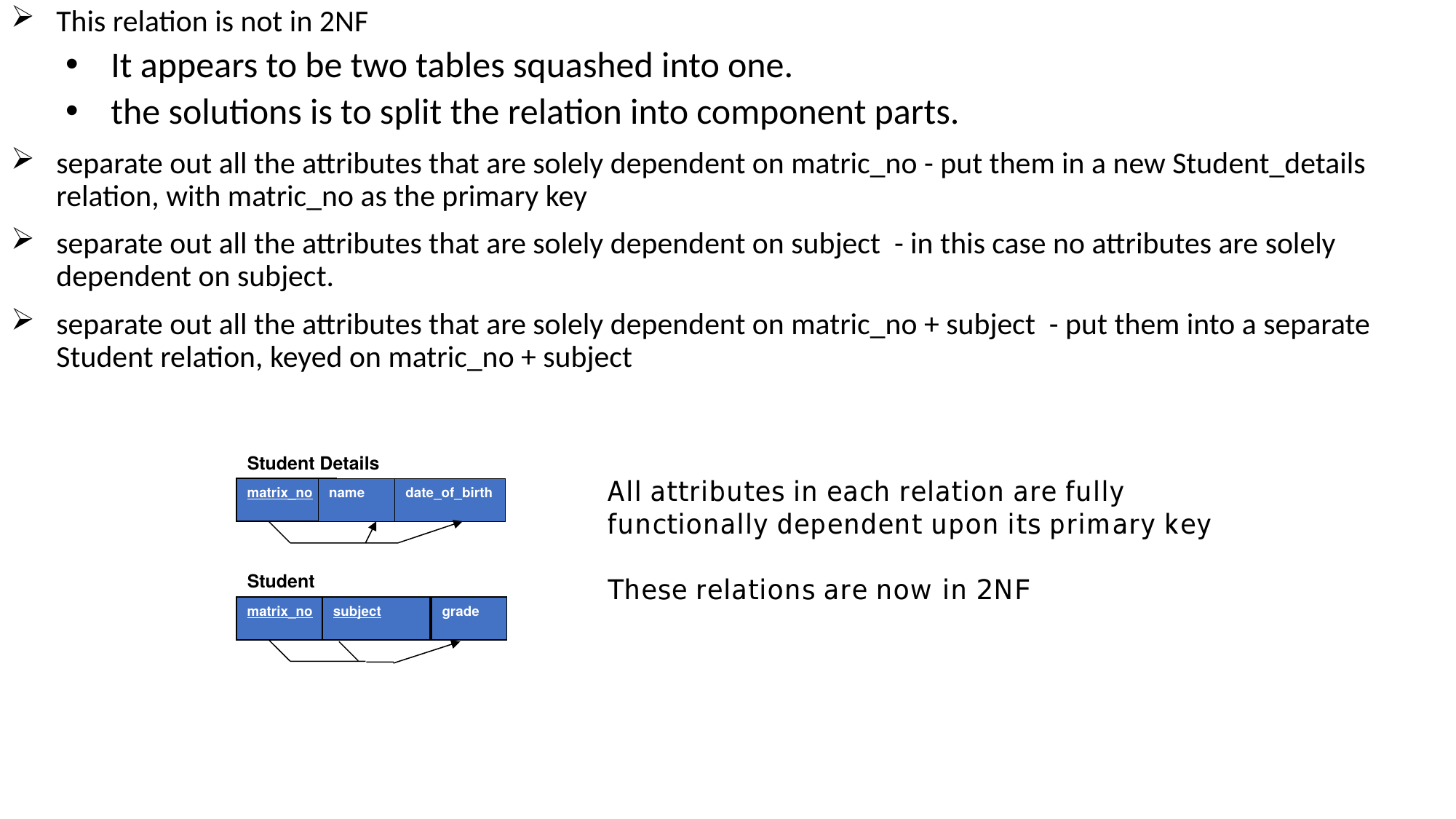

This relation is not in 2NF
It appears to be two tables squashed into one.
the solutions is to split the relation into component parts.
separate out all the attributes that are solely dependent on matric_no - put them in a new Student_details relation, with matric_no as the primary key
separate out all the attributes that are solely dependent on subject  - in this case no attributes are solely dependent on subject.
separate out all the attributes that are solely dependent on matric_no + subject  - put them into a separate Student relation, keyed on matric_no + subject

Student Details
All attributes in each relation are fully functionally dependent upon its primary key
These relations are now in 2NF
matrix_no
name
date_of_birth

Student
matrix_no
subject

grade